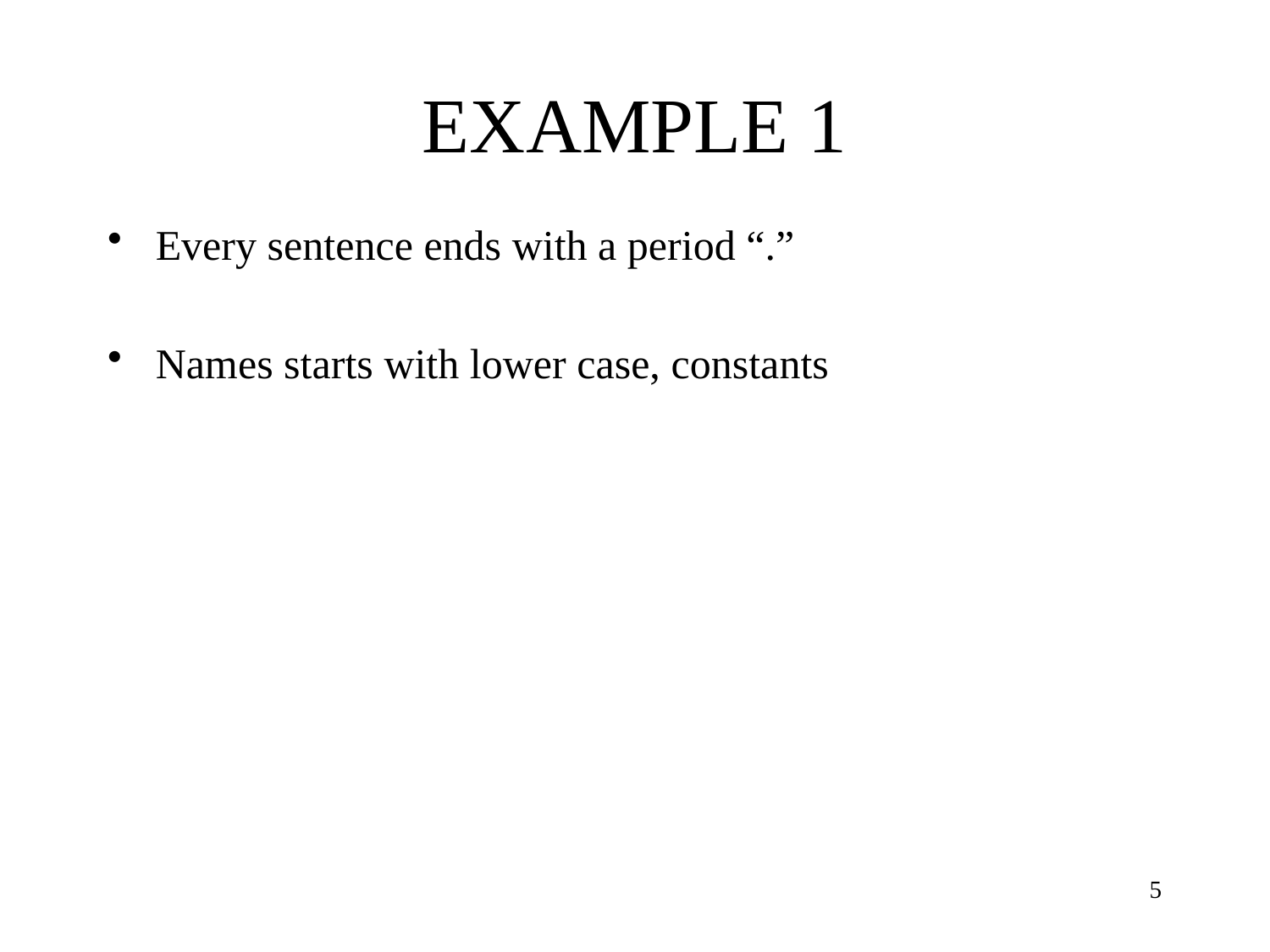

# EXAMPLE 1
Every sentence ends with a period “.”

Names starts with lower case, constants

5